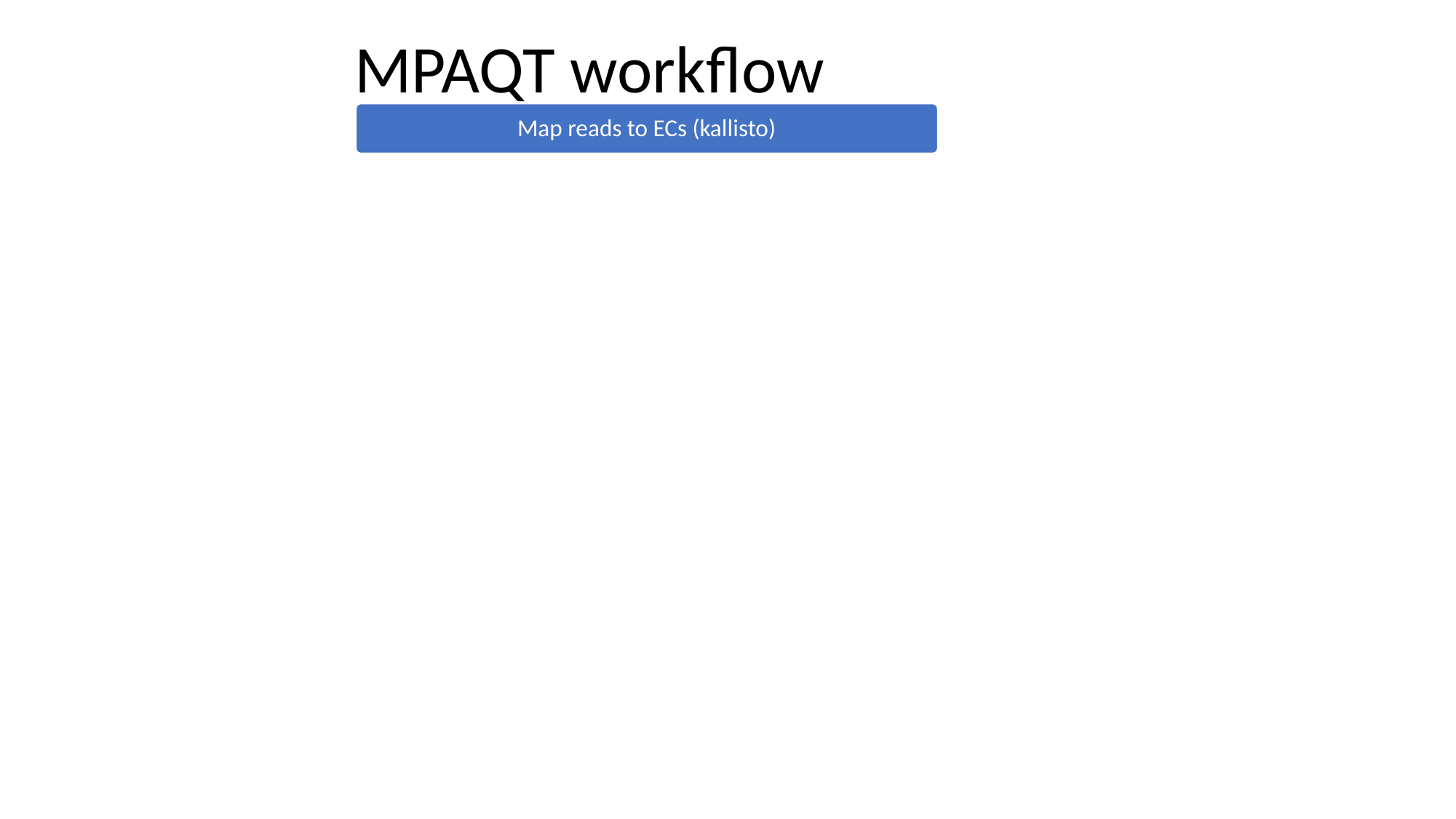

MPAQT workflow

Map reads to ECs (kallisto)
#